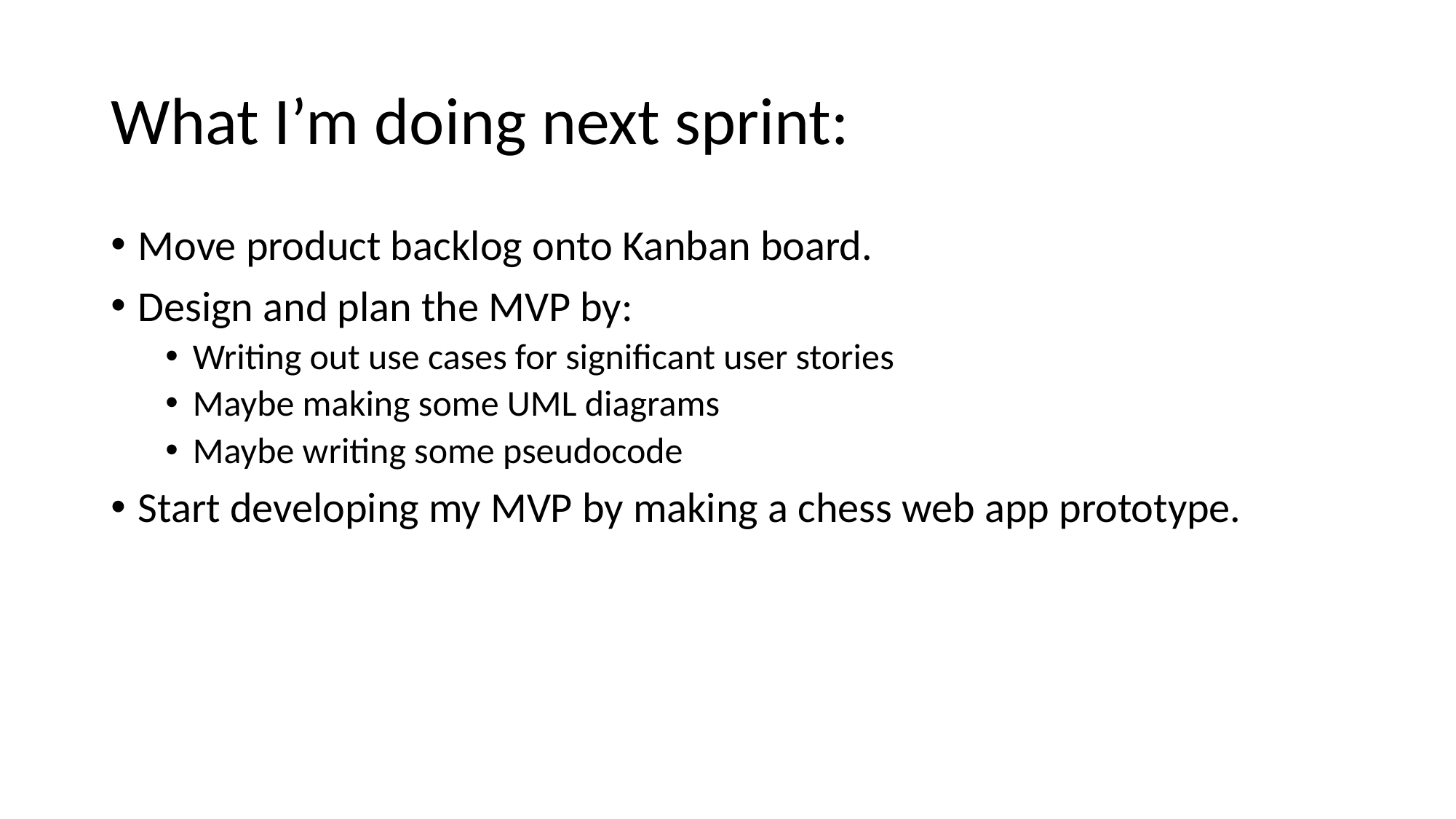

# What I’m doing next sprint:
Move product backlog onto Kanban board.
Design and plan the MVP by:
Writing out use cases for significant user stories
Maybe making some UML diagrams
Maybe writing some pseudocode
Start developing my MVP by making a chess web app prototype.